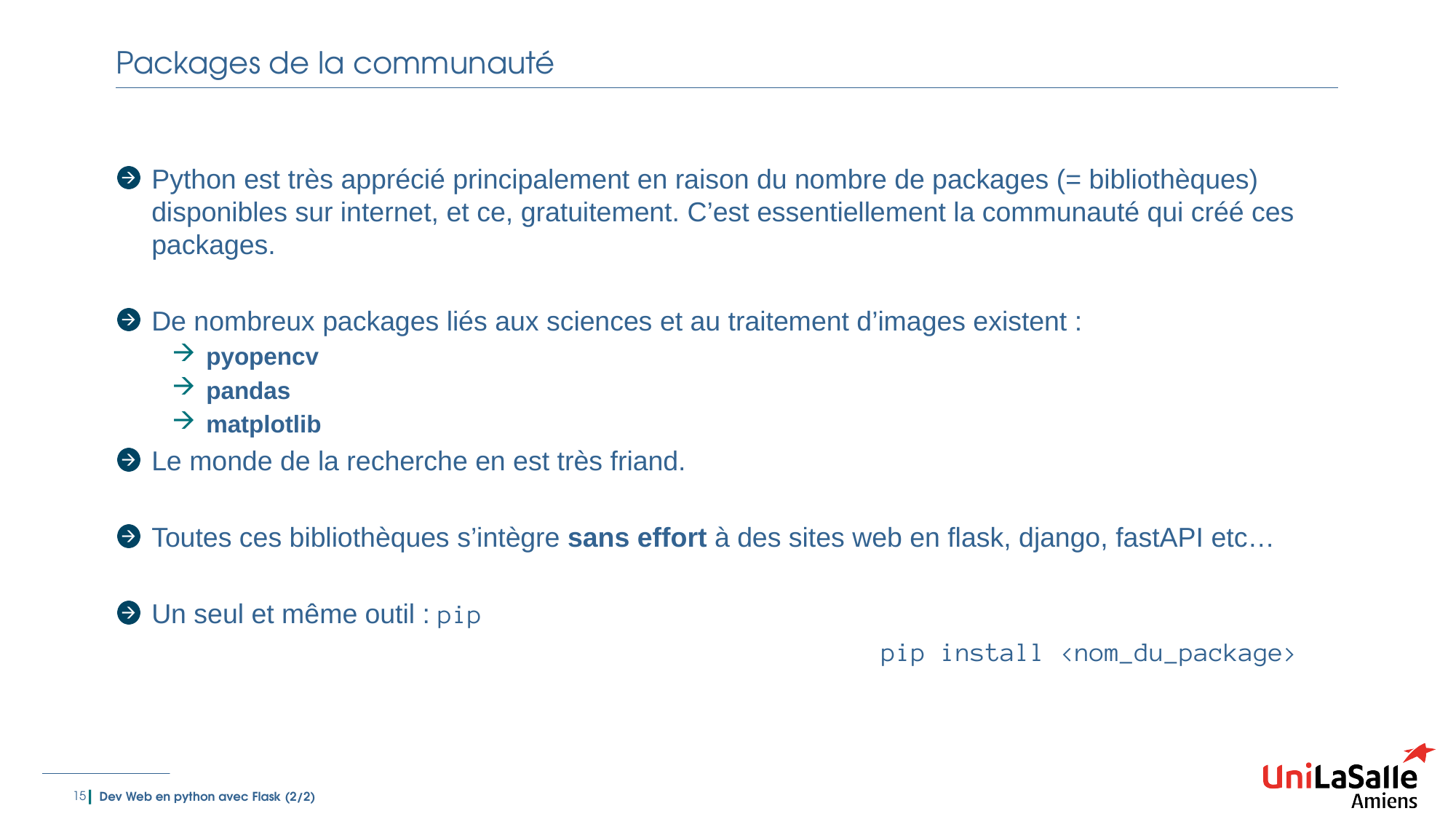

# Packages de la communauté

Python est très apprécié principalement en raison du nombre de packages (= bibliothèques) disponibles sur internet, et ce, gratuitement. C’est essentiellement la communauté qui créé ces packages.

De nombreux packages liés aux sciences et au traitement d’images existent :
pyopencv
pandas
matplotlib
Le monde de la recherche en est très friand.

Toutes ces bibliothèques s’intègre sans effort à des sites web en flask, django, fastAPI etc…

Un seul et même outil : pip
							pip install <nom_du_package>
15
Dev Web en python avec Flask (2/2)